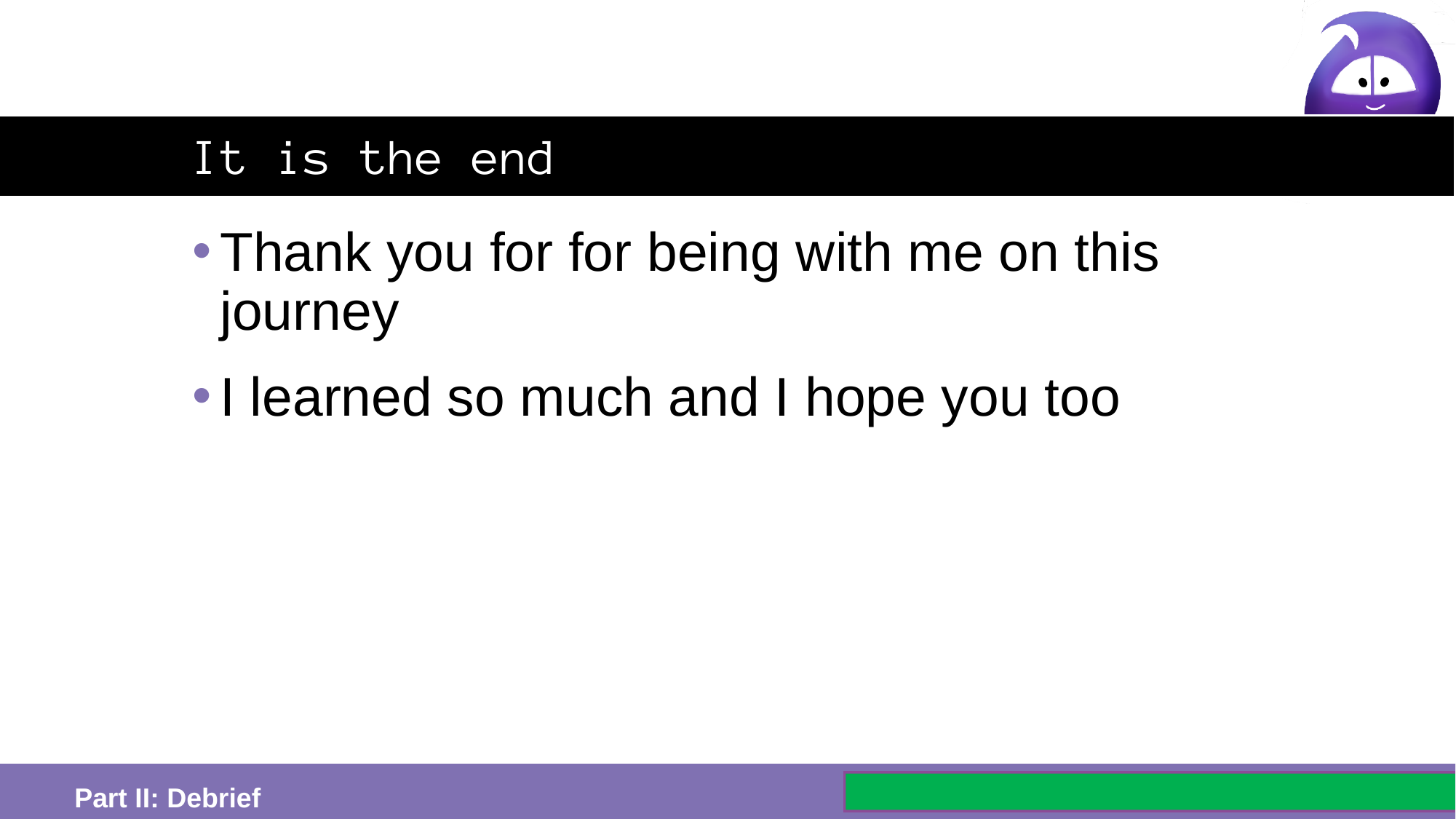

# It is the end
Thank you for for being with me on this journey
I learned so much and I hope you too

Part II: Debrief